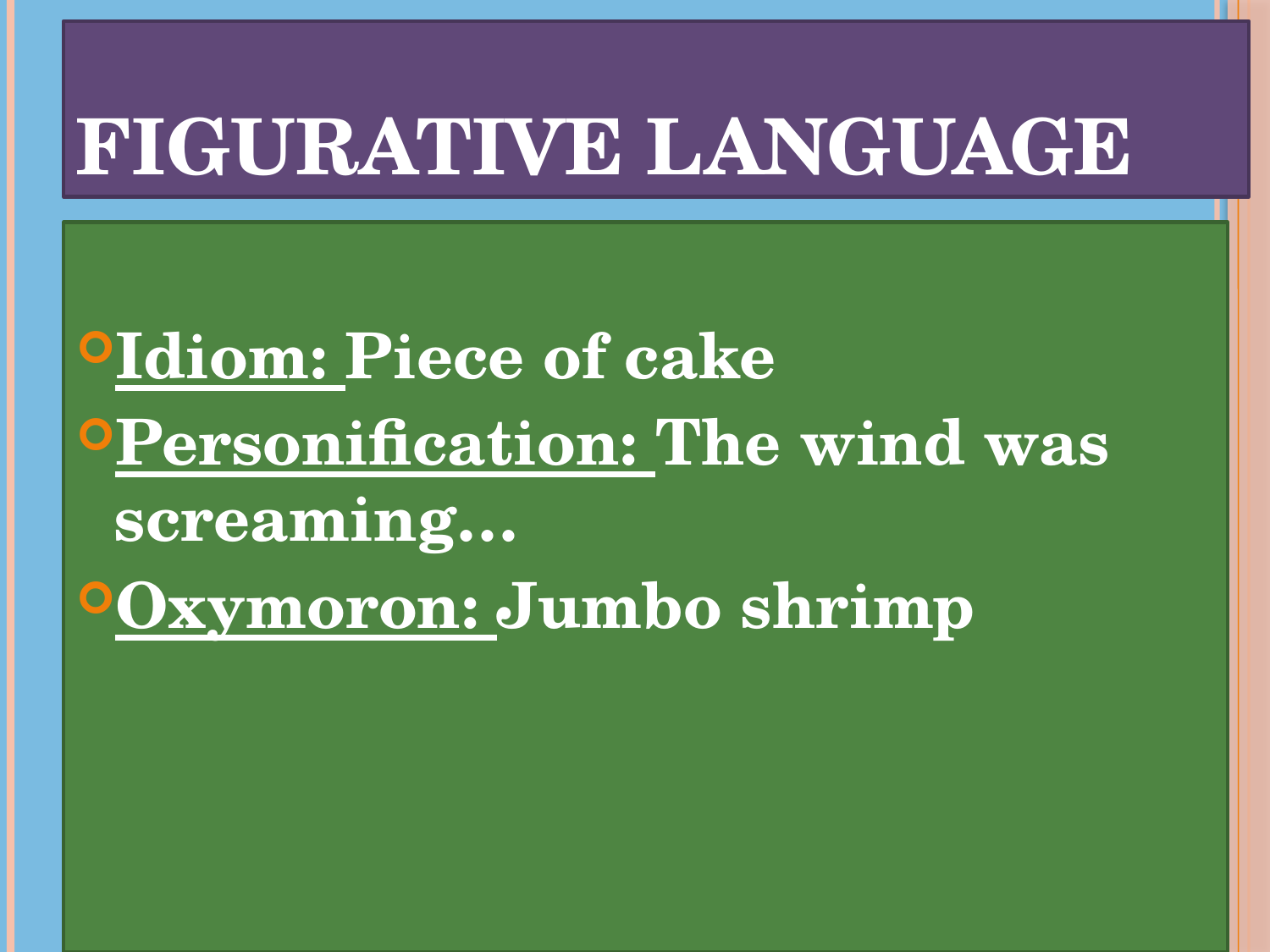

# Figurative Language

Idiom: Piece of cake
Personification: The wind was screaming…
Oxymoron: Jumbo shrimp